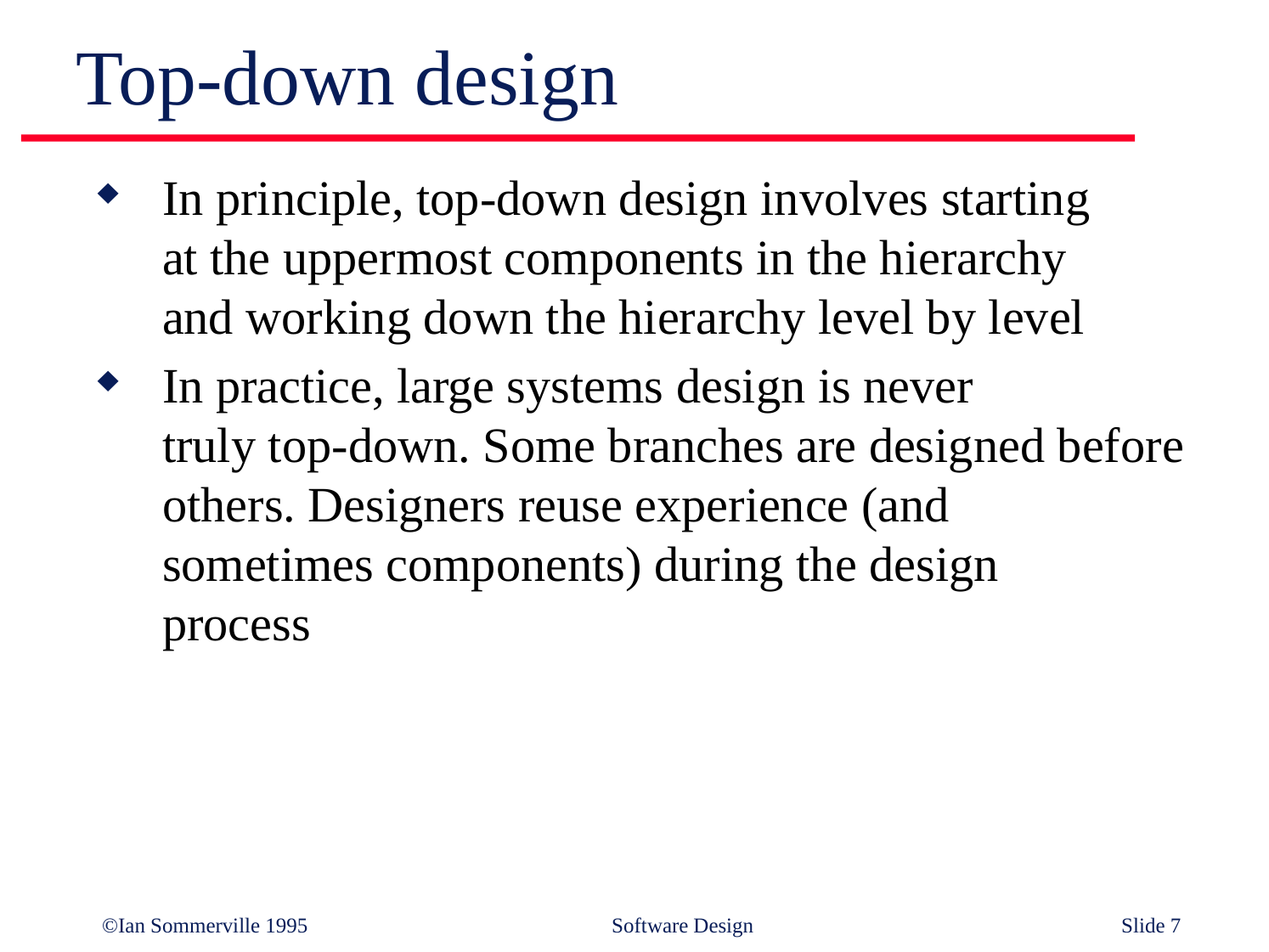

# Top-down design
In principle, top-down design involves starting
at the uppermost components in the hierarchy
and working down the hierarchy level by level
In practice, large systems design is never
truly top-down. Some branches are designed before others. Designers reuse experience (and
sometimes components) during the design
process